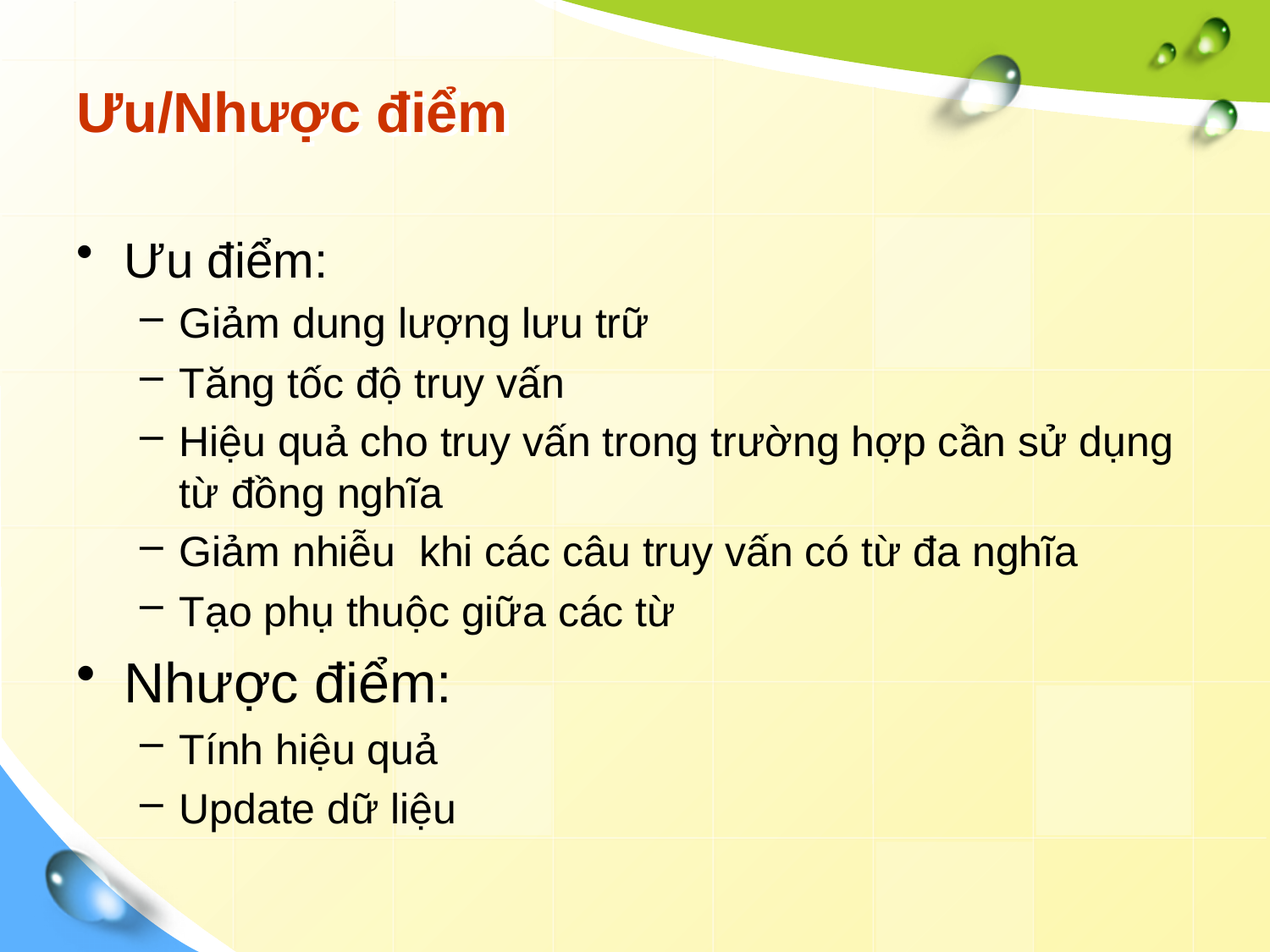

# Ưu/Nhược điểm
Ưu điểm:
Giảm dung lượng lưu trữ
Tăng tốc độ truy vấn
Hiệu quả cho truy vấn trong trường hợp cần sử dụng từ đồng nghĩa
Giảm nhiễu  khi các câu truy vấn có từ đa nghĩa
Tạo phụ thuộc giữa các từ
Nhược điểm:
Tính hiệu quả
Update dữ liệu